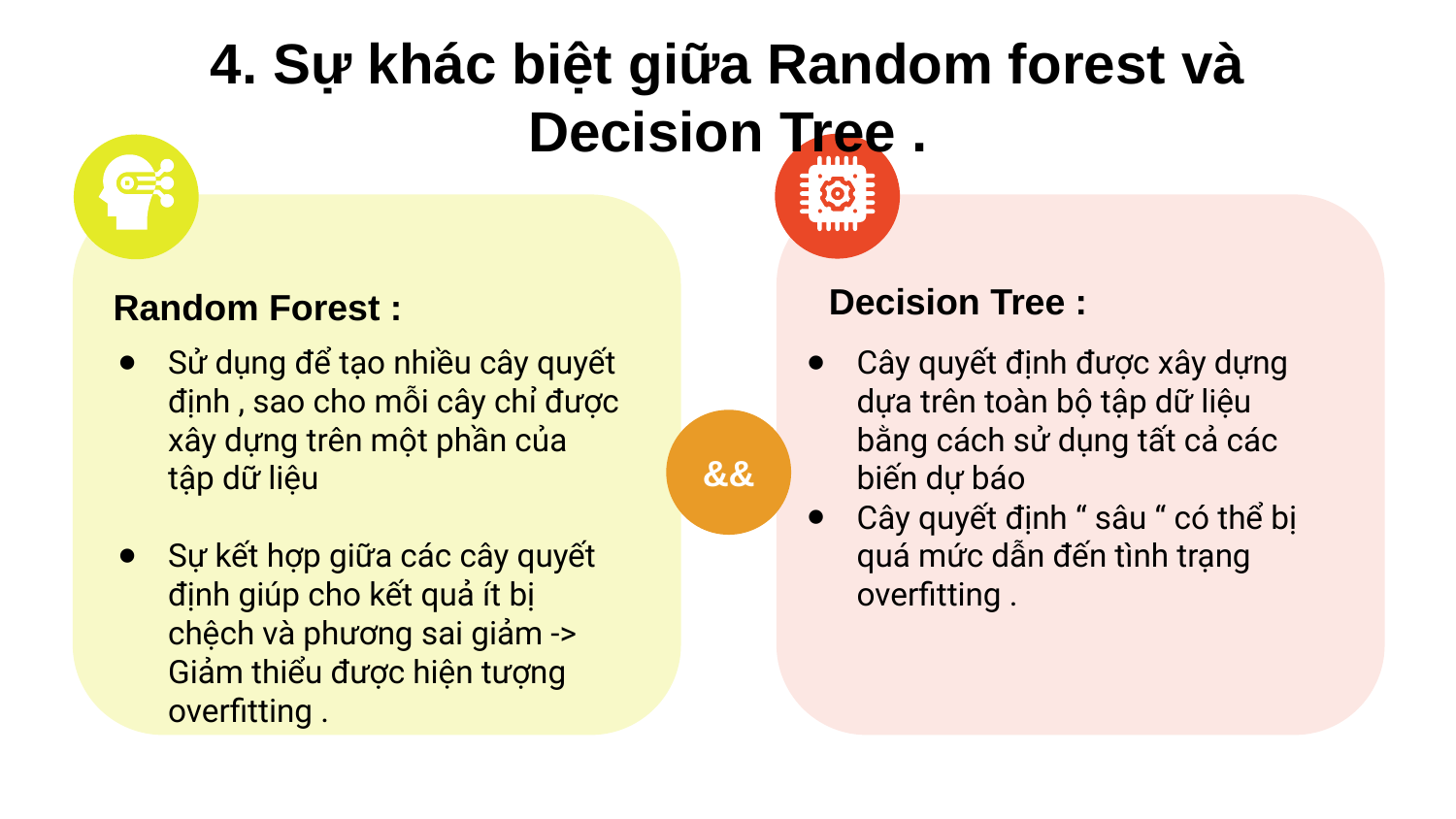

# 4. Sự khác biệt giữa Random forest và Decision Tree .

Decision Tree :
Cây quyết định được xây dựng dựa trên toàn bộ tập dữ liệu bằng cách sử dụng tất cả các biến dự báo
Cây quyết định “ sâu “ có thể bị quá mức dẫn đến tình trạng overfitting .

Random Forest :
Sử dụng để tạo nhiều cây quyết định , sao cho mỗi cây chỉ được xây dựng trên một phần của tập dữ liệu

Sự kết hợp giữa các cây quyết định giúp cho kết quả ít bị chệch và phương sai giảm -> Giảm thiểu được hiện tượng overfitting .

&&